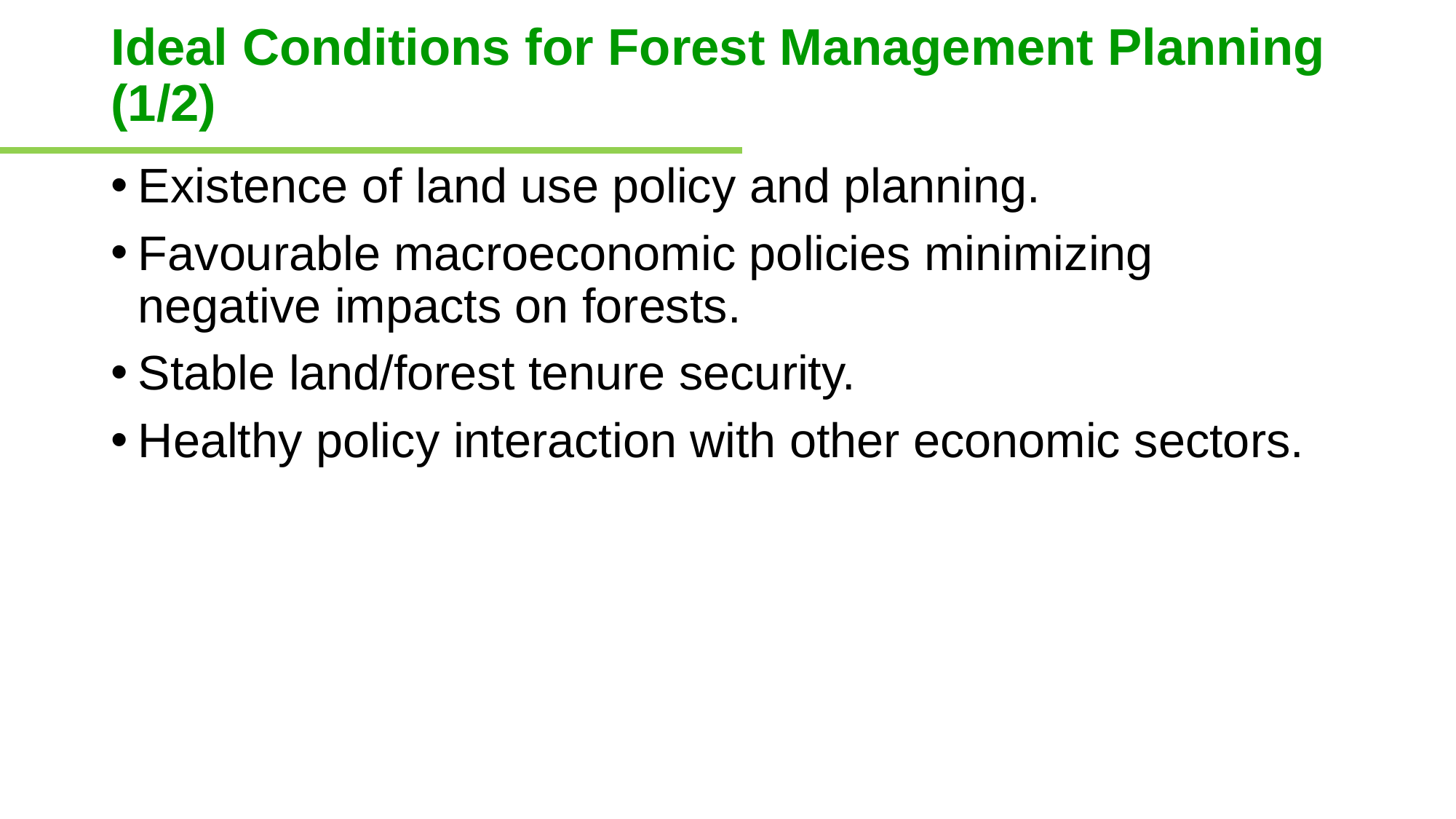

# Ideal Conditions for Forest Management Planning (1/2)
Existence of land use policy and planning.
Favourable macroeconomic policies minimizing negative impacts on forests.
Stable land/forest tenure security.
Healthy policy interaction with other economic sectors.